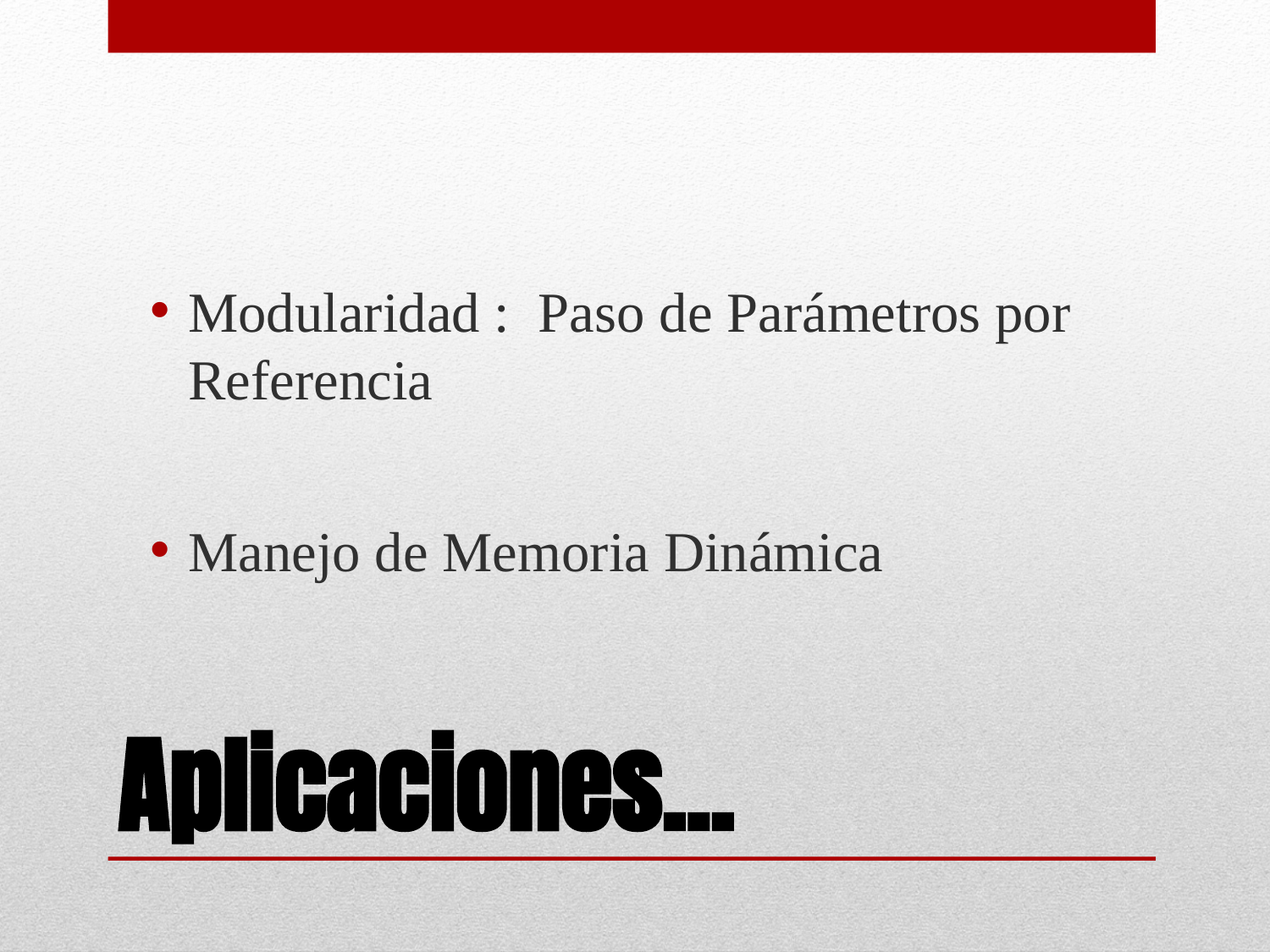

Modularidad :  Paso de Parámetros por Referencia
Manejo de Memoria Dinámica
# Aplicaciones...